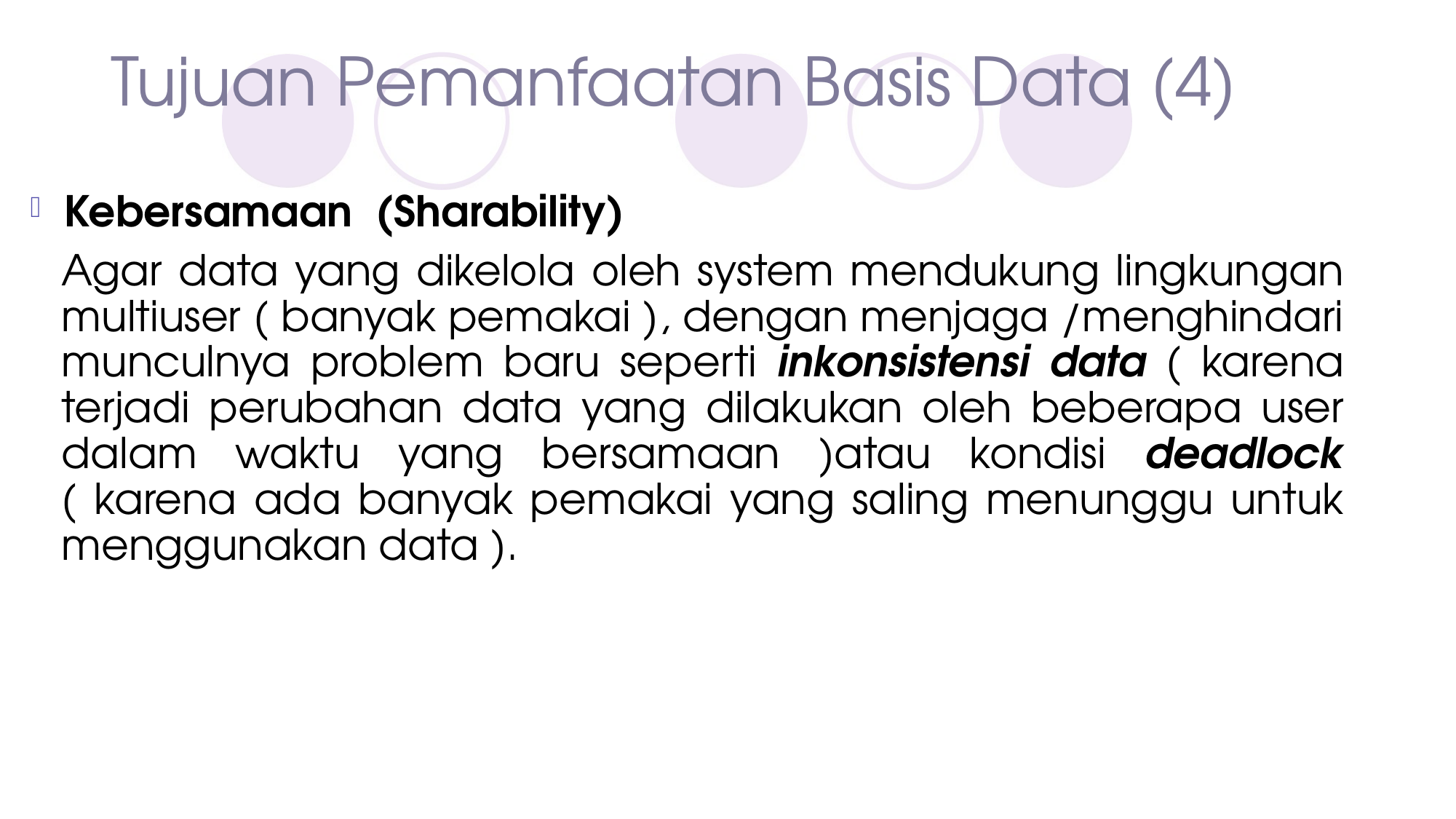

# Tujuan Pemanfaatan Basis Data (4)

Kebersamaan  (Sharability)
Agar data yang dikelola oleh system mendukung lingkungan multiuser ( banyak pemakai ), dengan menjaga /menghindari munculnya problem baru seperti inkonsistensi data ( karena terjadi perubahan data yang dilakukan oleh beberapa user dalam waktu yang bersamaan )atau kondisi deadlock ( karena ada banyak pemakai yang saling menunggu untuk menggunakan data ).